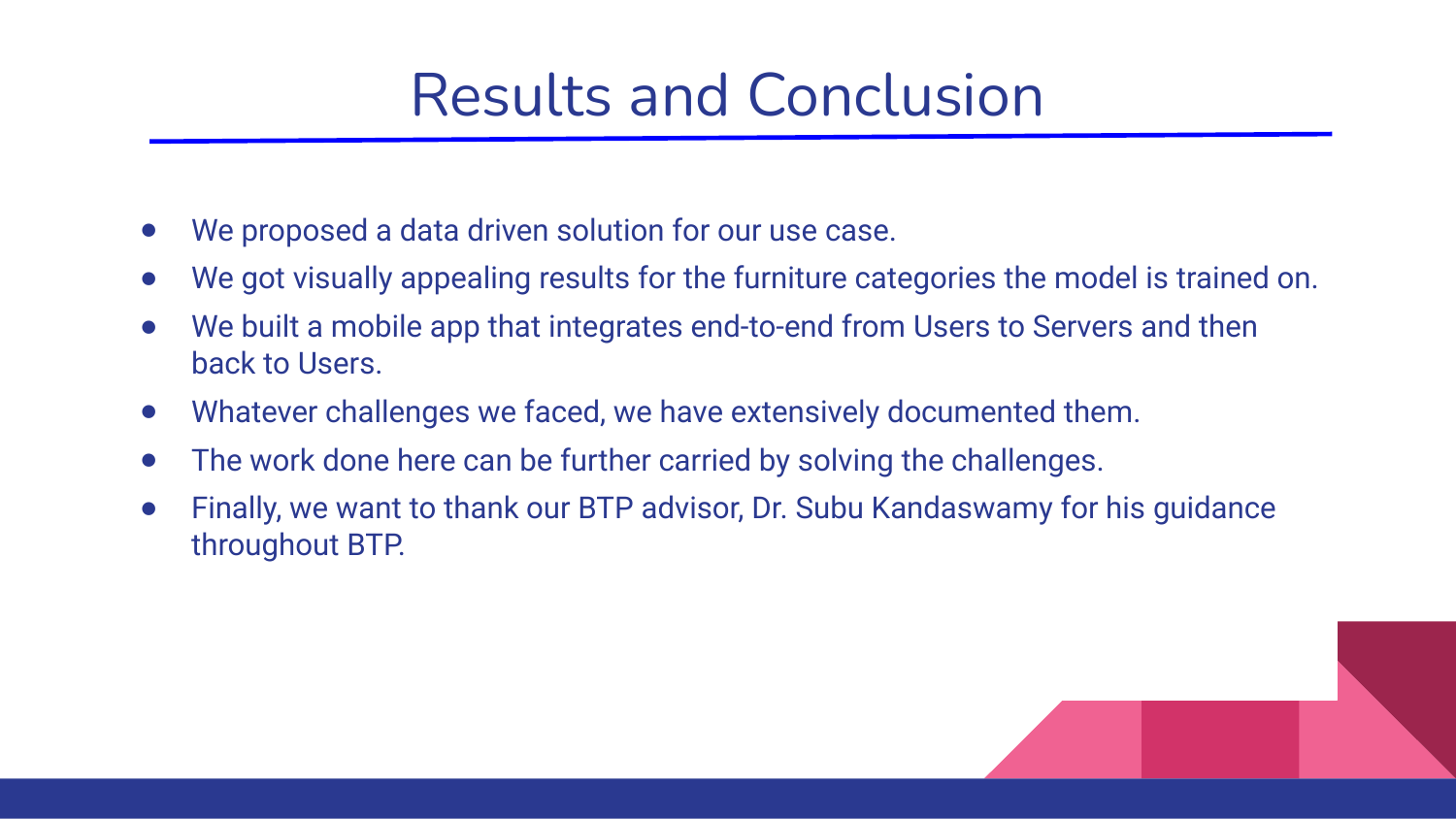

# Results and Conclusion
We proposed a data driven solution for our use case.

We got visually appealing results for the furniture categories the model is trained on.

We built a mobile app that integrates end-to-end from Users to Servers and then back to Users.

Whatever challenges we faced, we have extensively documented them.

The work done here can be further carried by solving the challenges.

Finally, we want to thank our BTP advisor, Dr. Subu Kandaswamy for his guidance throughout BTP.